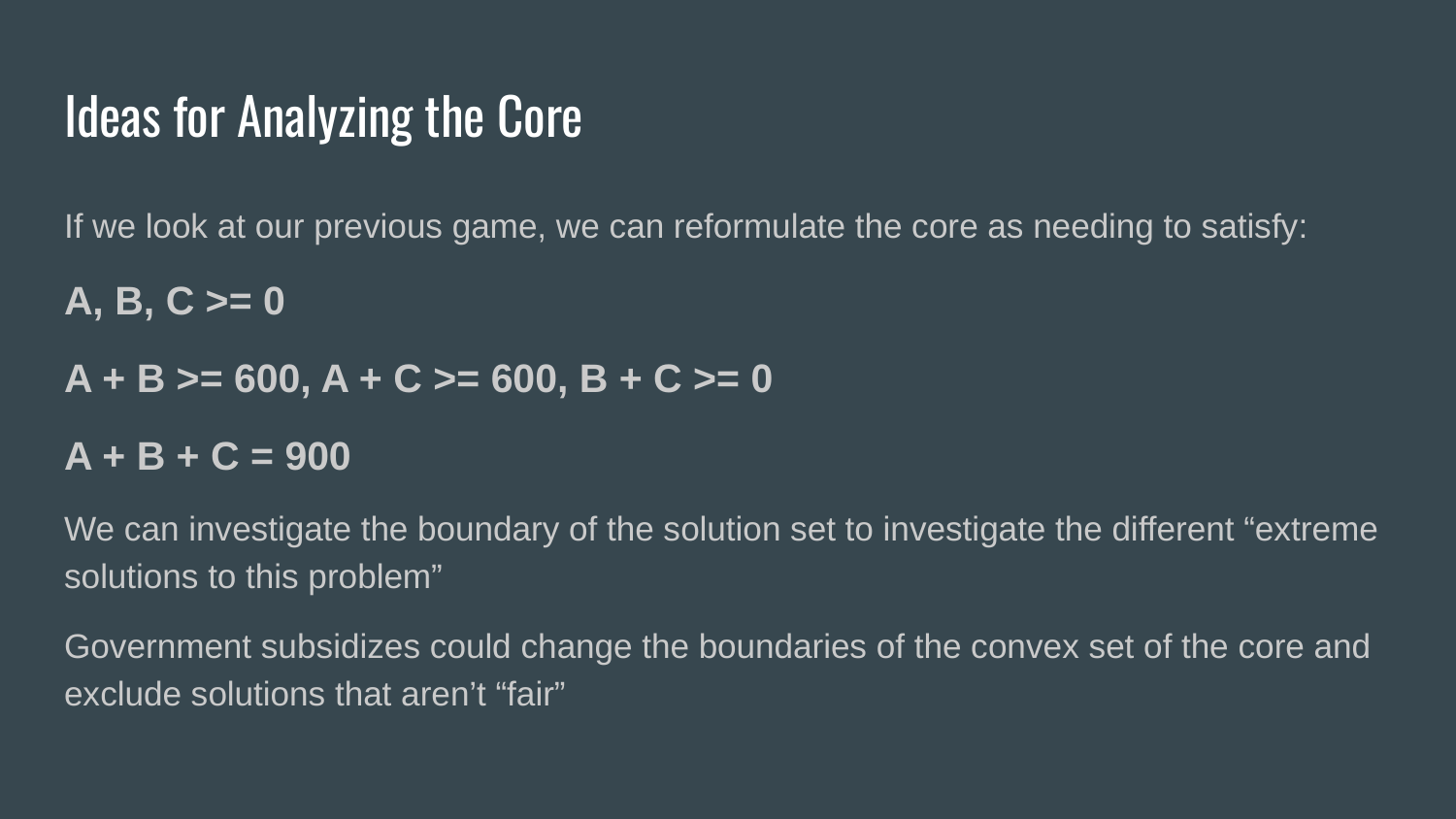

# Ideas for Analyzing the Core
If we look at our previous game, we can reformulate the core as needing to satisfy:
A, B, C >= 0
A + B >= 600, A + C >= 600, B + C >= 0
A + B + C = 900
We can investigate the boundary of the solution set to investigate the different “extreme solutions to this problem”
Government subsidizes could change the boundaries of the convex set of the core and exclude solutions that aren’t “fair”